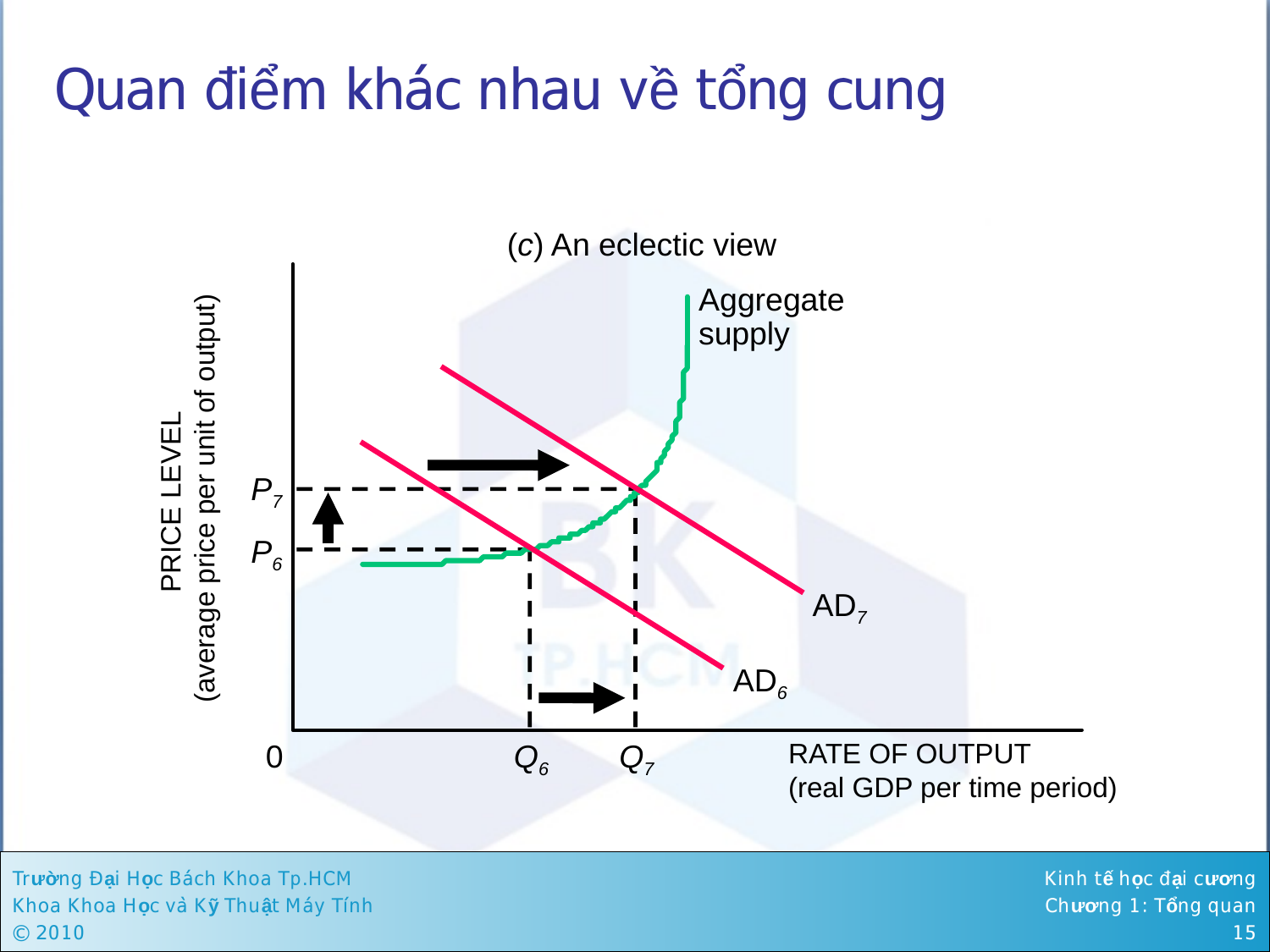

# Quan điểm khác nhau về tổng cung
(c) An eclectic view

Aggregate
supply

PRICE LEVEL
(average price per unit of output)
P7

P6

AD7
AD6

0
Q6
Q7
RATE OF OUTPUT
(real GDP per time period)